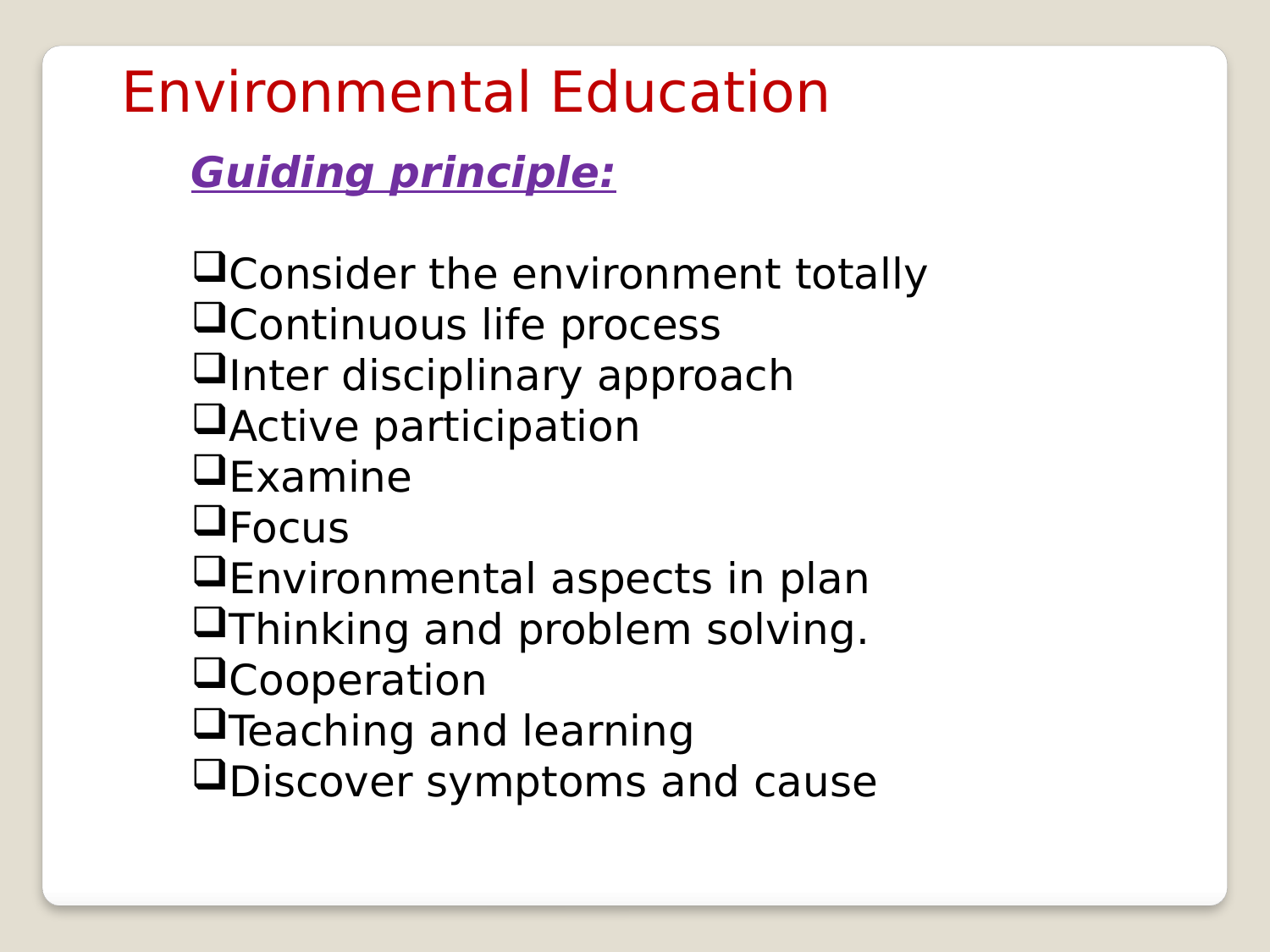

Environmental Education
Guiding principle:

Consider the environment totally
Continuous life process
Inter disciplinary approach
Active participation
Examine
Focus
Environmental aspects in plan
Thinking and problem solving.
Cooperation
Teaching and learning
Discover symptoms and cause